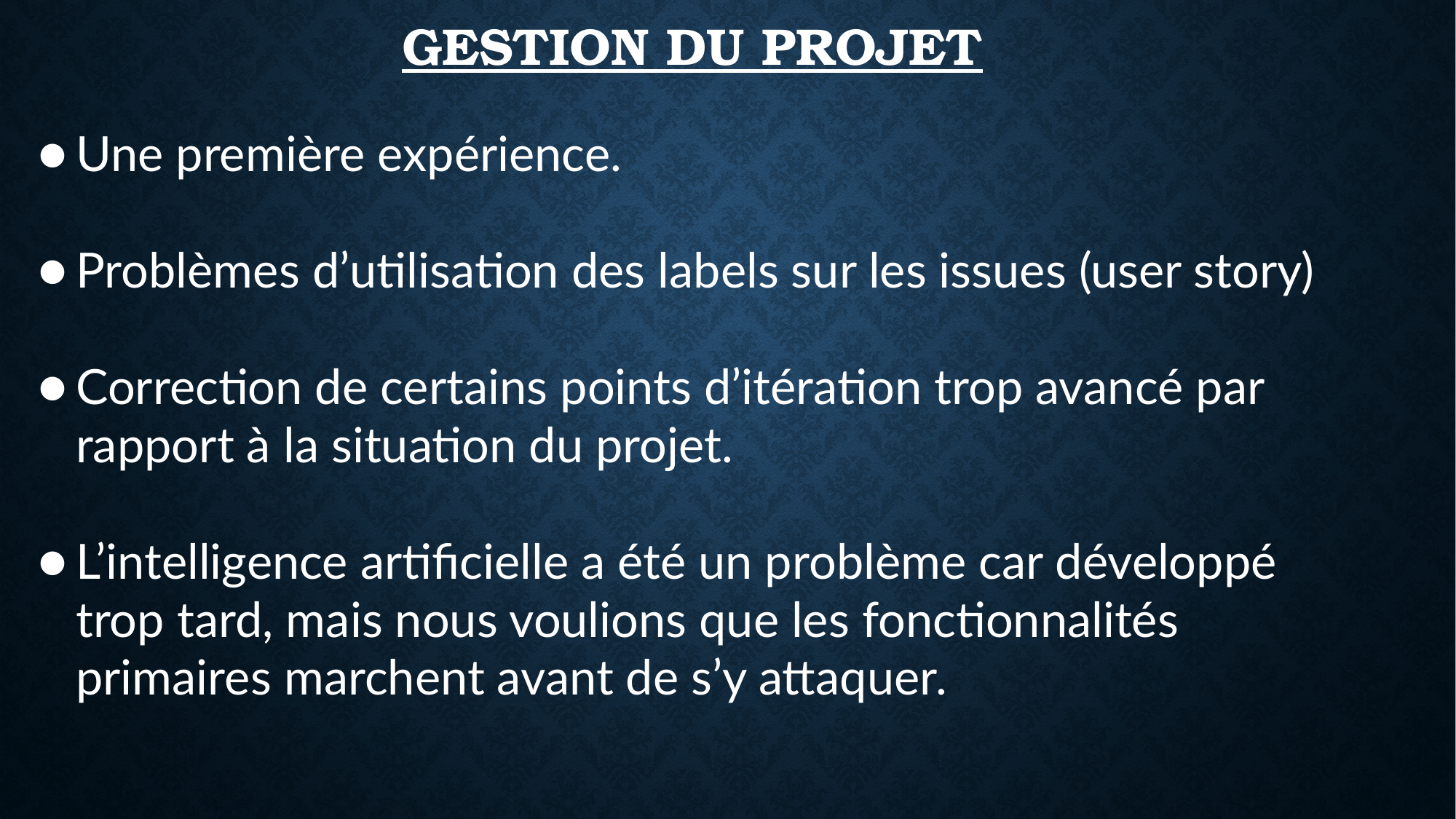

# Gestion du projet
Une première expérience.

Problèmes d’utilisation des labels sur les issues (user story)

Correction de certains points d’itération trop avancé par rapport à la situation du projet.

L’intelligence artificielle a été un problème car développé trop tard, mais nous voulions que les fonctionnalités primaires marchent avant de s’y attaquer.